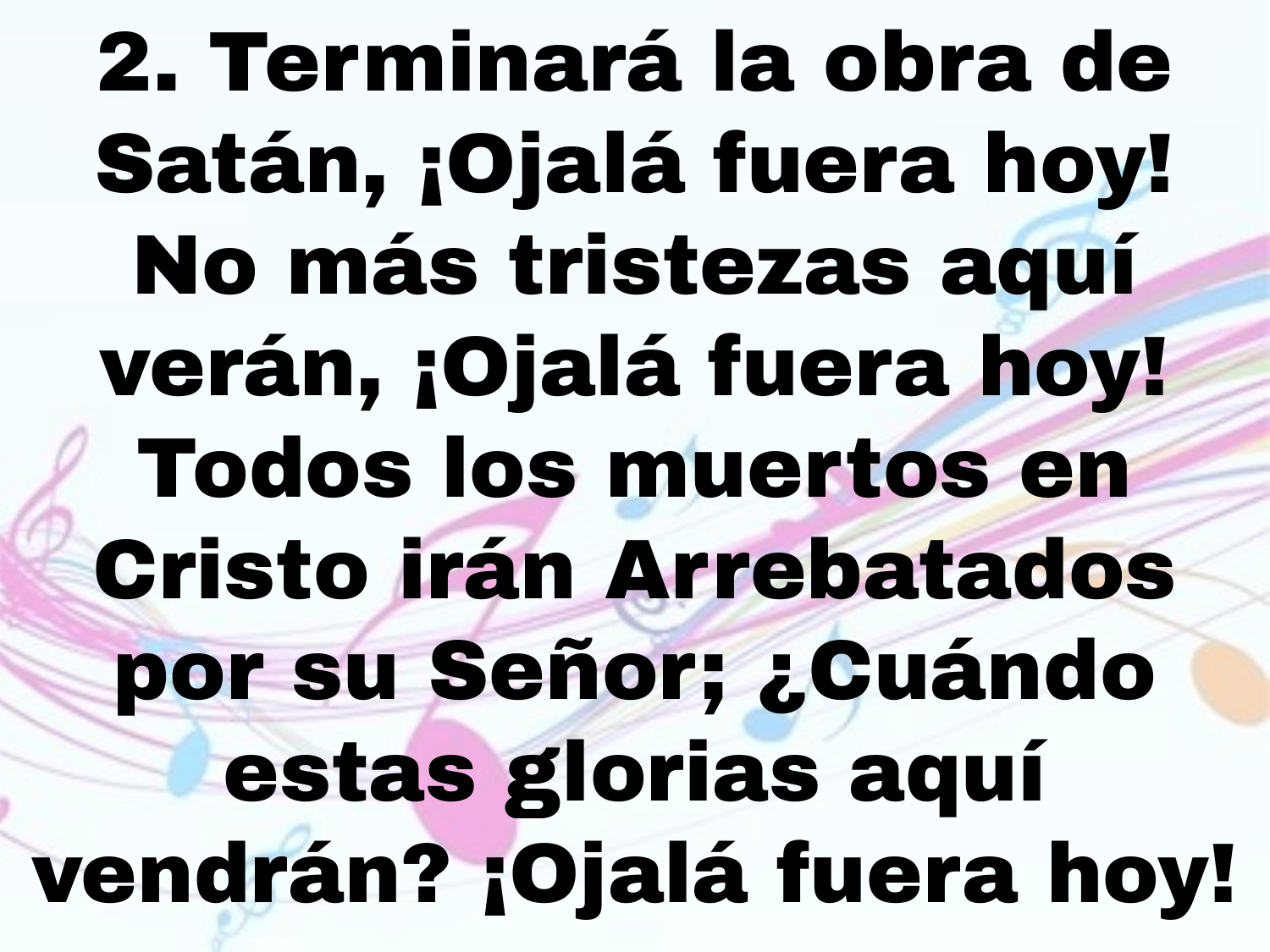

2. Terminará la obra de Satán, ¡Ojalá fuera hoy!
No más tristezas aquí verán, ¡Ojalá fuera hoy!
Todos los muertos en Cristo irán Arrebatados por su Señor; ¿Cuándo estas glorias aquí vendrán? ¡Ojalá fuera hoy!